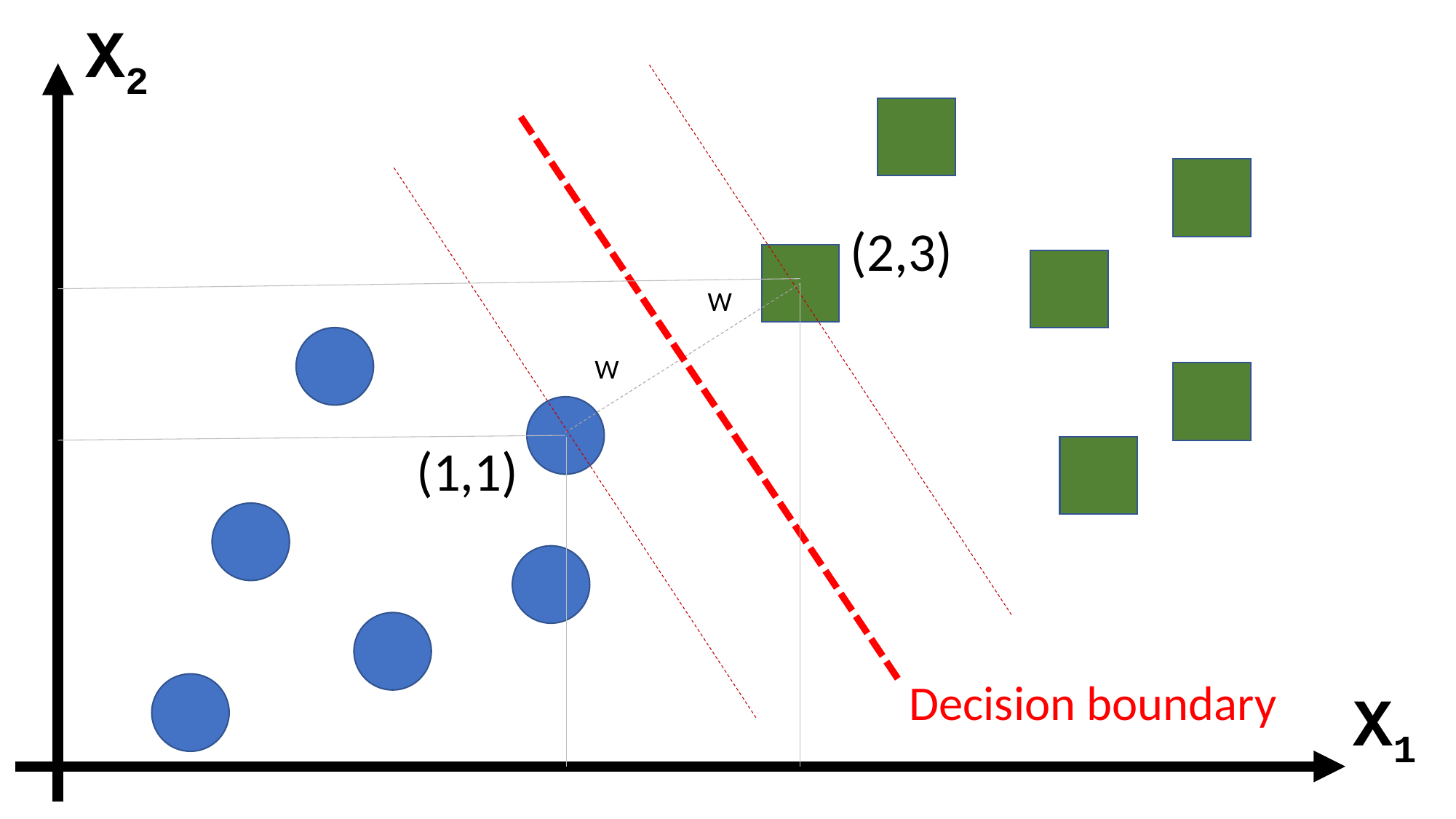

X2

(2,3)

W

W

(1,1)

Decision boundary

X1